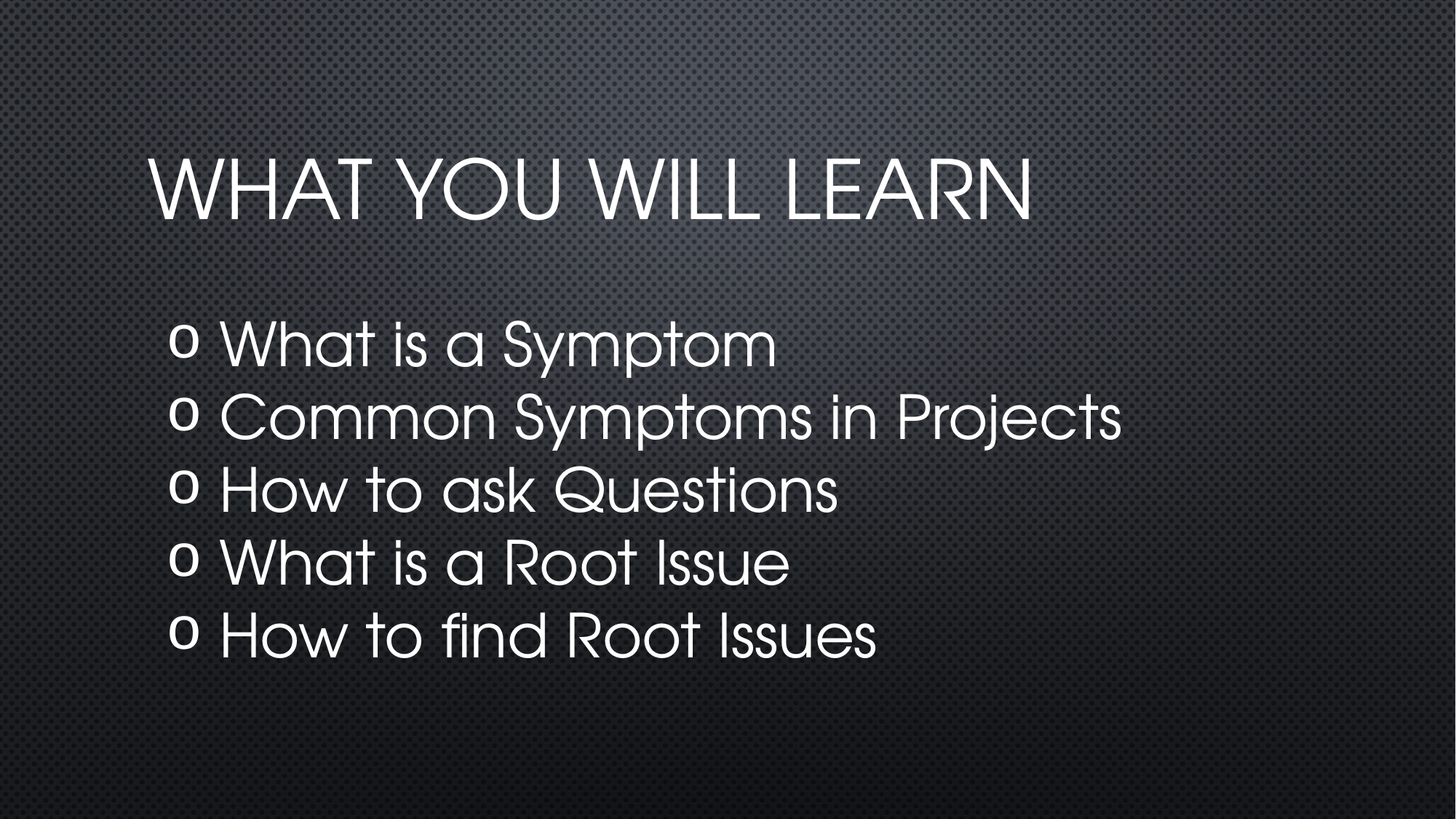

# What you will Learn
 What is a Symptom
 Common Symptoms in Projects
 How to ask Questions
 What is a Root Issue
 How to find Root Issues